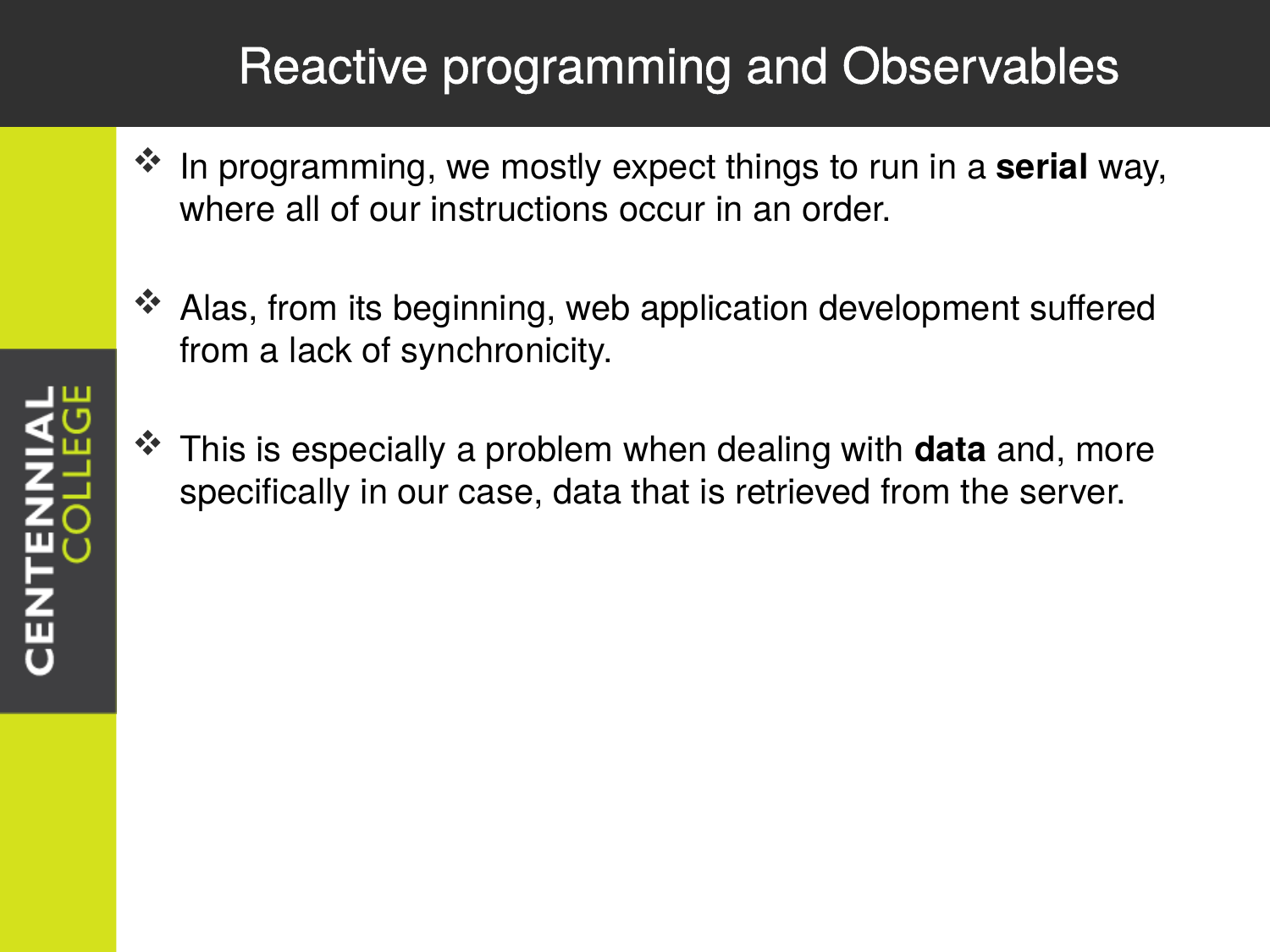

# Reactive programming and Observables
In programming, we mostly expect things to run in a serial way, where all of our instructions occur in an order.

Alas, from its beginning, web application development suffered from a lack of synchronicity.

This is especially a problem when dealing with data and, more specifically in our case, data that is retrieved from the server.